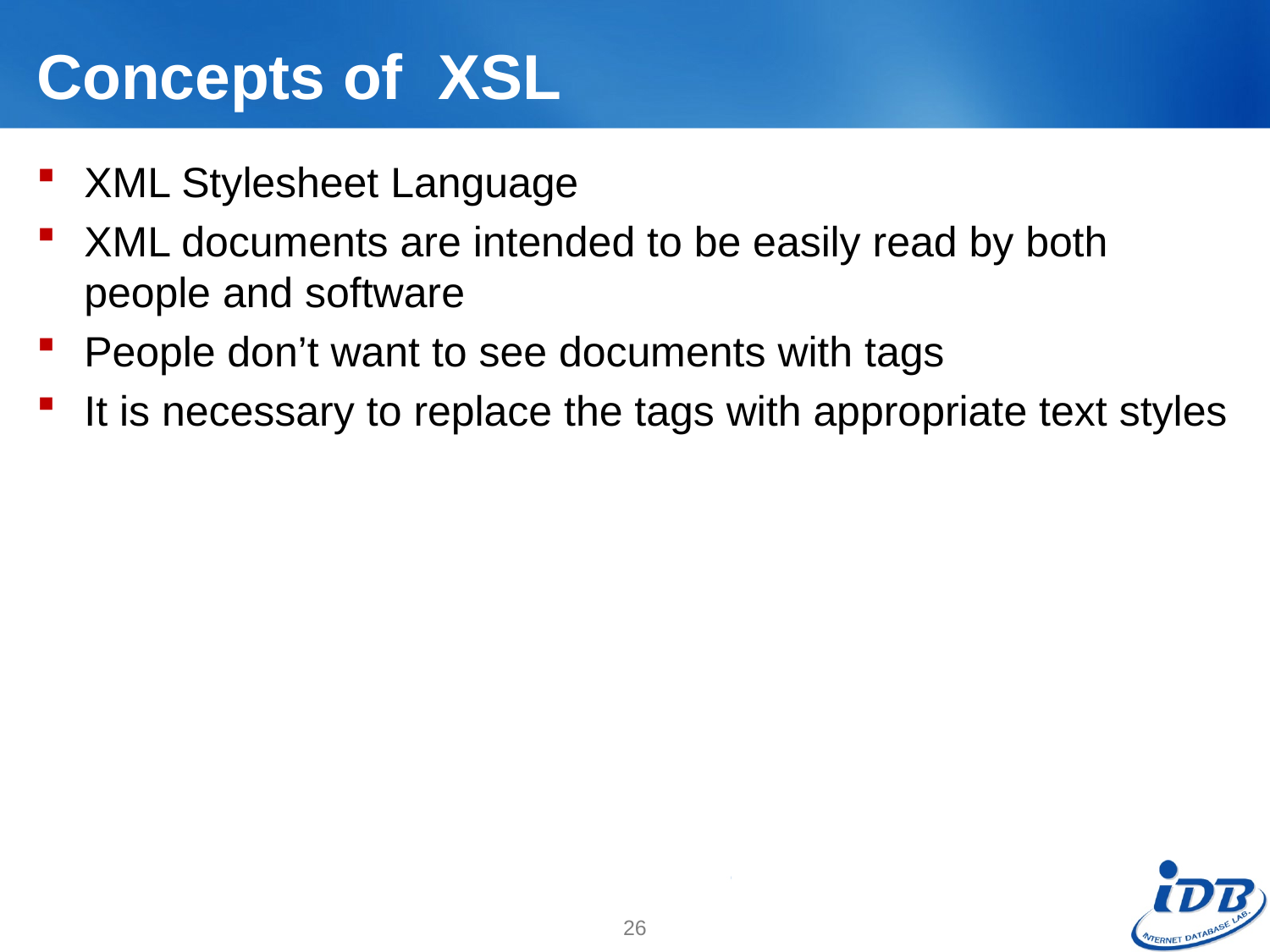

# Concepts of  XSL
XML Stylesheet Language
XML documents are intended to be easily read by both people and software
People don’t want to see documents with tags
It is necessary to replace the tags with appropriate text styles
26